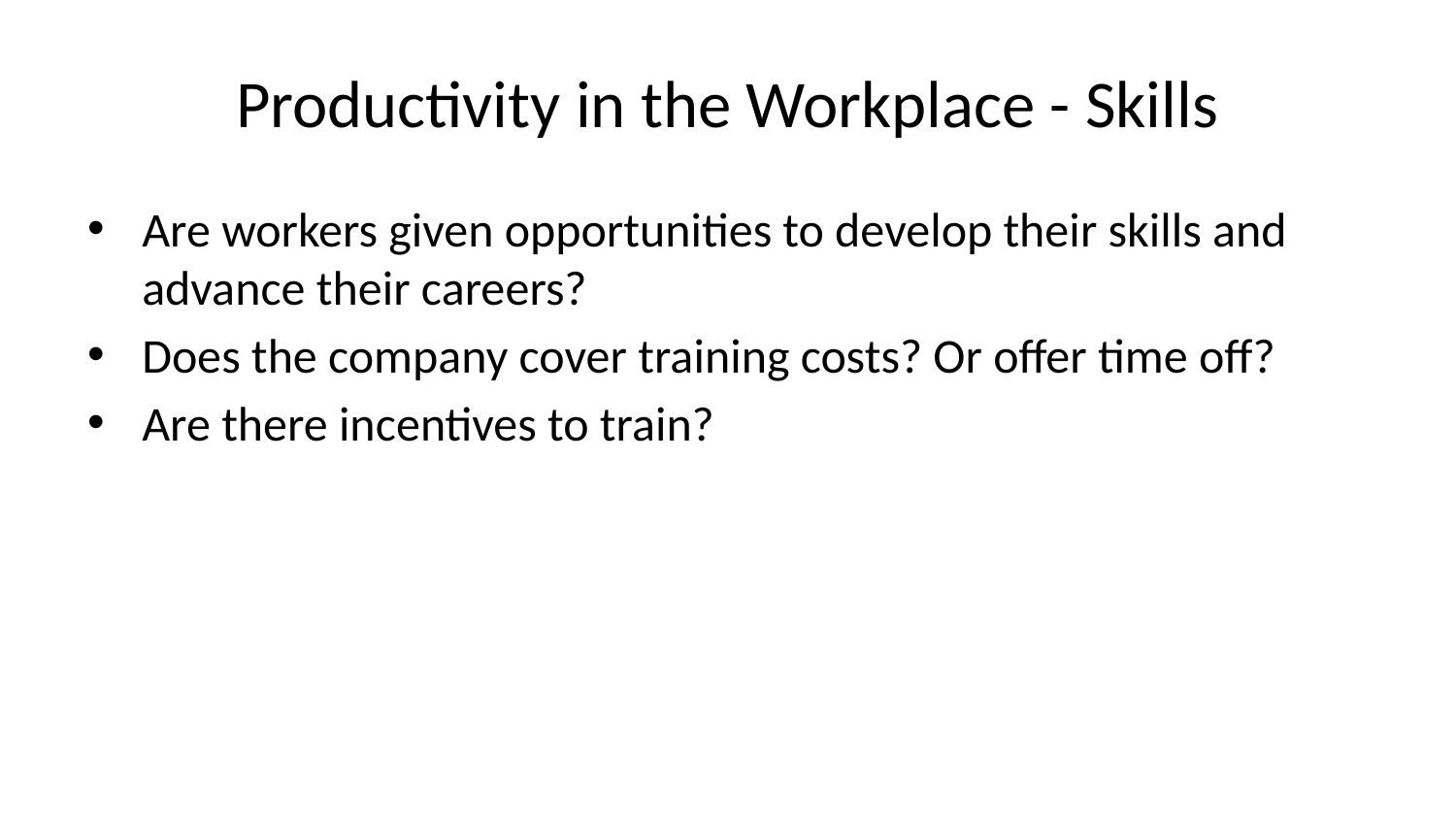

# Productivity in the Workplace - Skills
Are workers given opportunities to develop their skills and advance their careers?
Does the company cover training costs? Or offer time off?
Are there incentives to train?